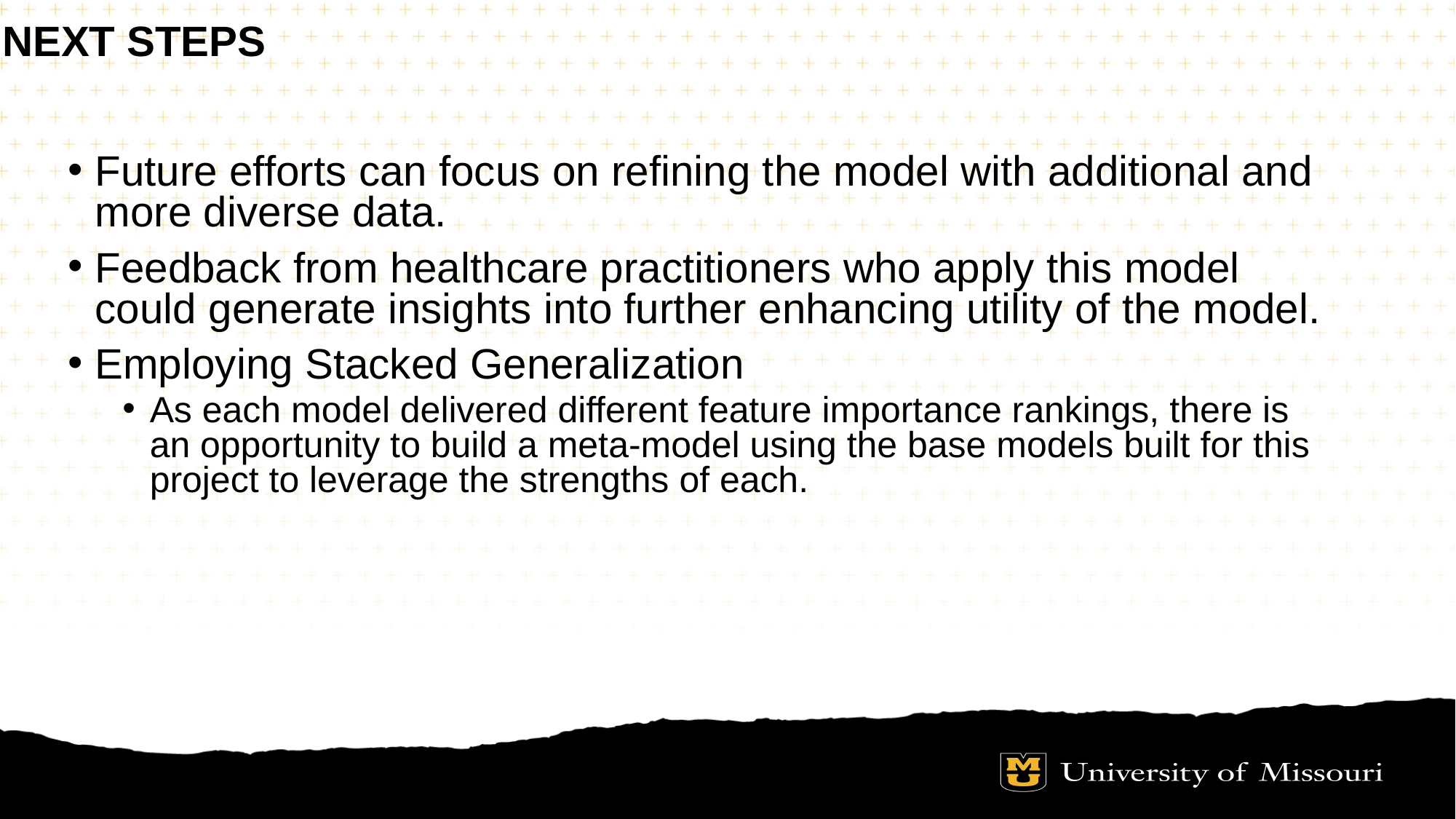

Next Steps
Future efforts can focus on refining the model with additional and more diverse data.
Feedback from healthcare practitioners who apply this model could generate insights into further enhancing utility of the model.
Employing Stacked Generalization
As each model delivered different feature importance rankings, there is an opportunity to build a meta-model using the base models built for this project to leverage the strengths of each.